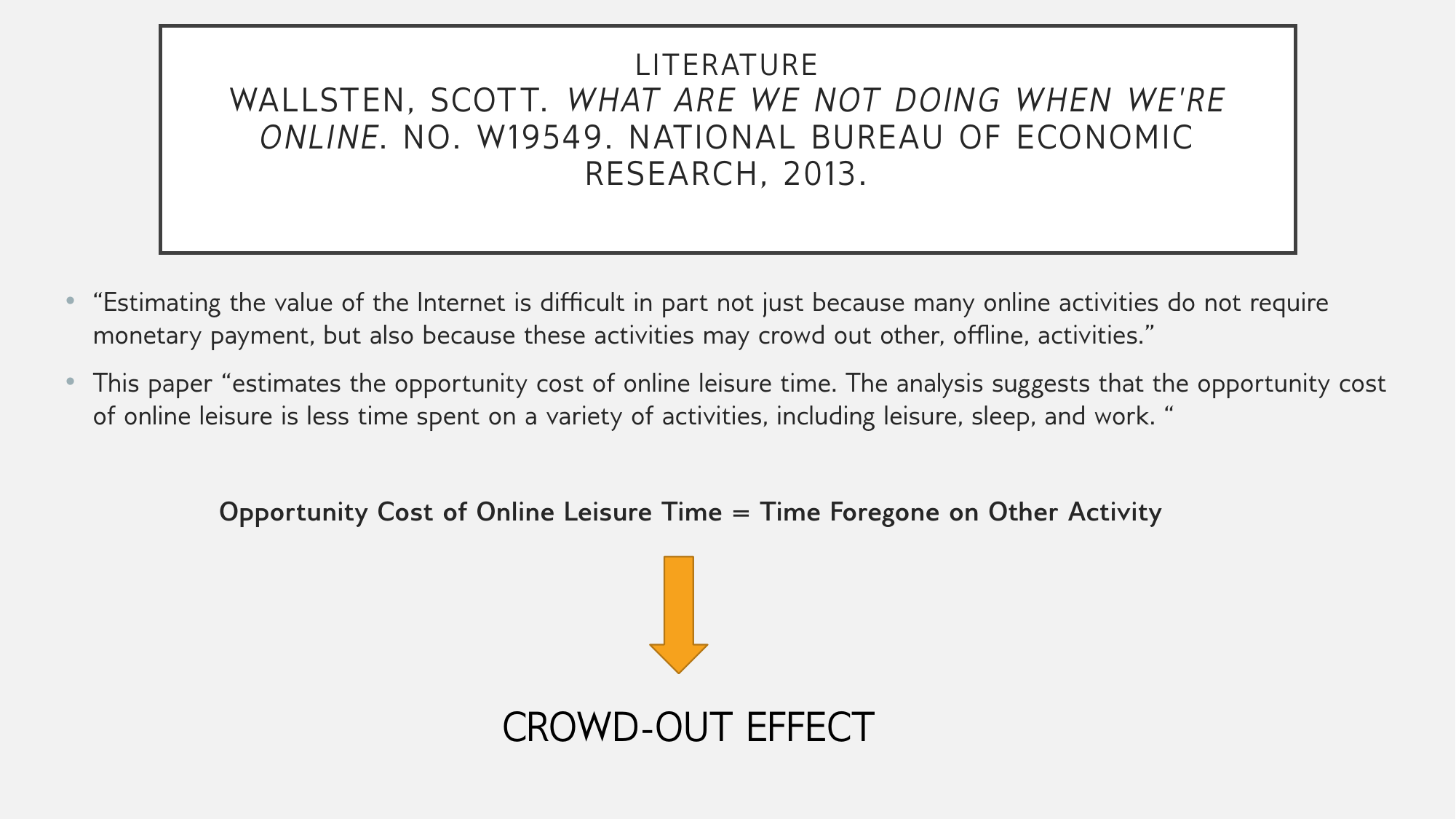

# Literature Wallsten, Scott. What are we not doing when we're online. No. w19549. National Bureau of Economic Research, 2013.
“Estimating the value of the Internet is difficult in part not just because many online activities do not require monetary payment, but also because these activities may crowd out other, offline, activities.”
This paper “estimates the opportunity cost of online leisure time. The analysis suggests that the opportunity cost of online leisure is less time spent on a variety of activities, including leisure, sleep, and work. “

	     Opportunity Cost of Online Leisure Time = Time Foregone on Other Activity

CROWD-OUT EFFECT